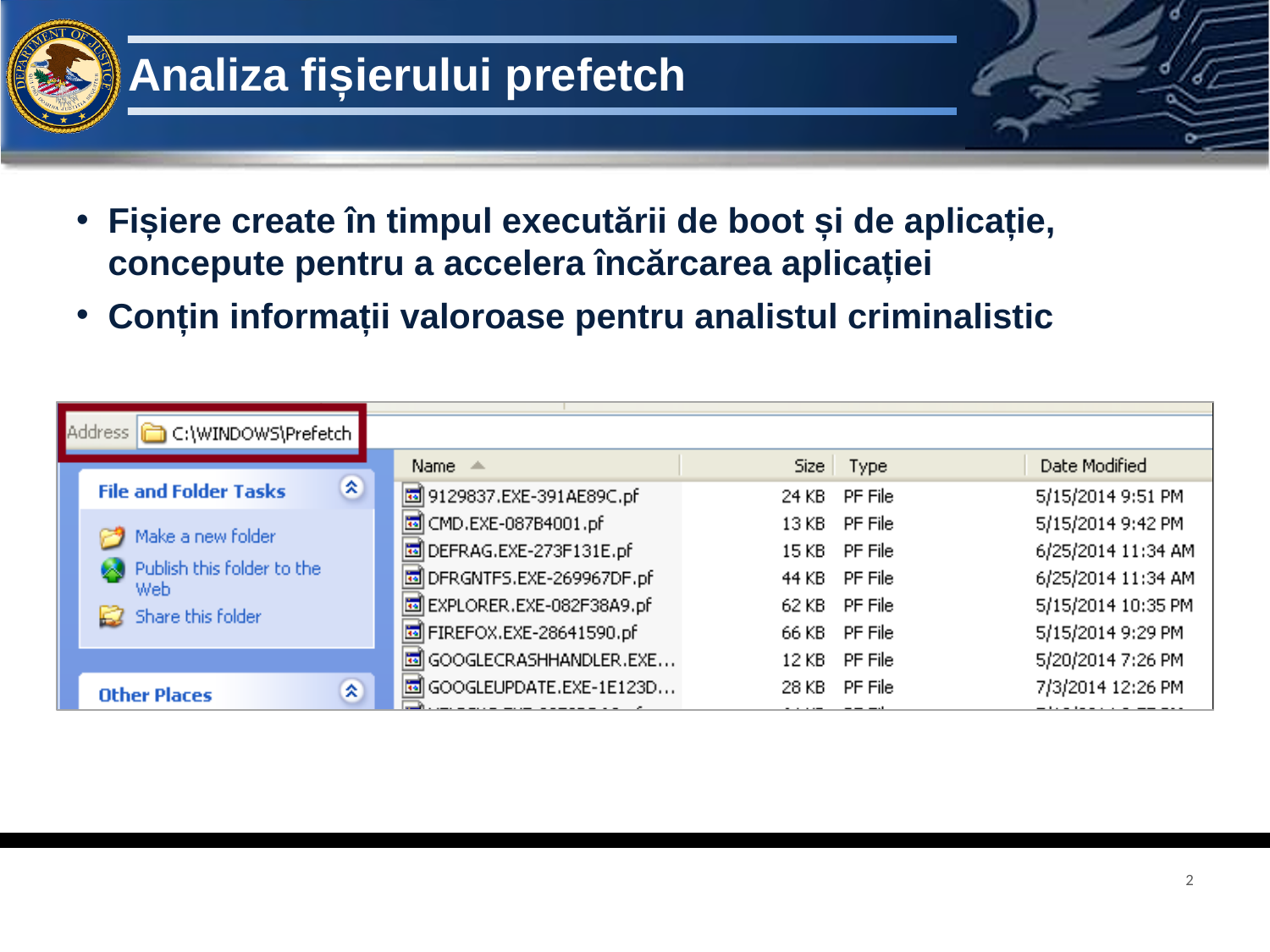

# Analiza fișierului prefetch
Fișiere create în timpul executării de boot și de aplicație, concepute pentru a accelera încărcarea aplicației
Conțin informații valoroase pentru analistul criminalistic

2